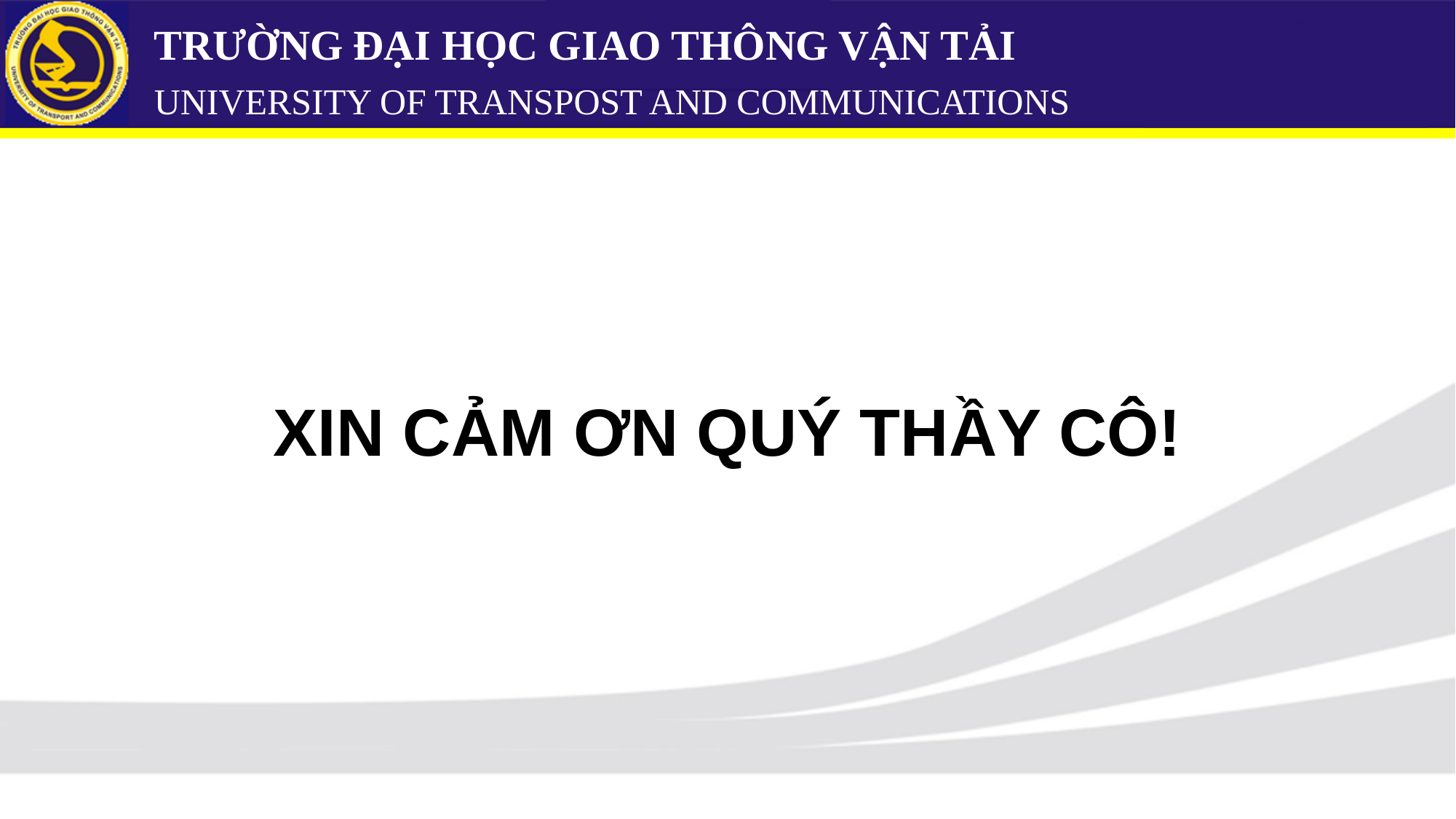

# TRƯỜNG ĐẠI HỌC GIAO THÔNG VẬN TẢI UNIVERSITY OF TRANSPOST AND COMMUNICATIONS

XIN CẢM ƠN QUÝ THẦY CÔ!